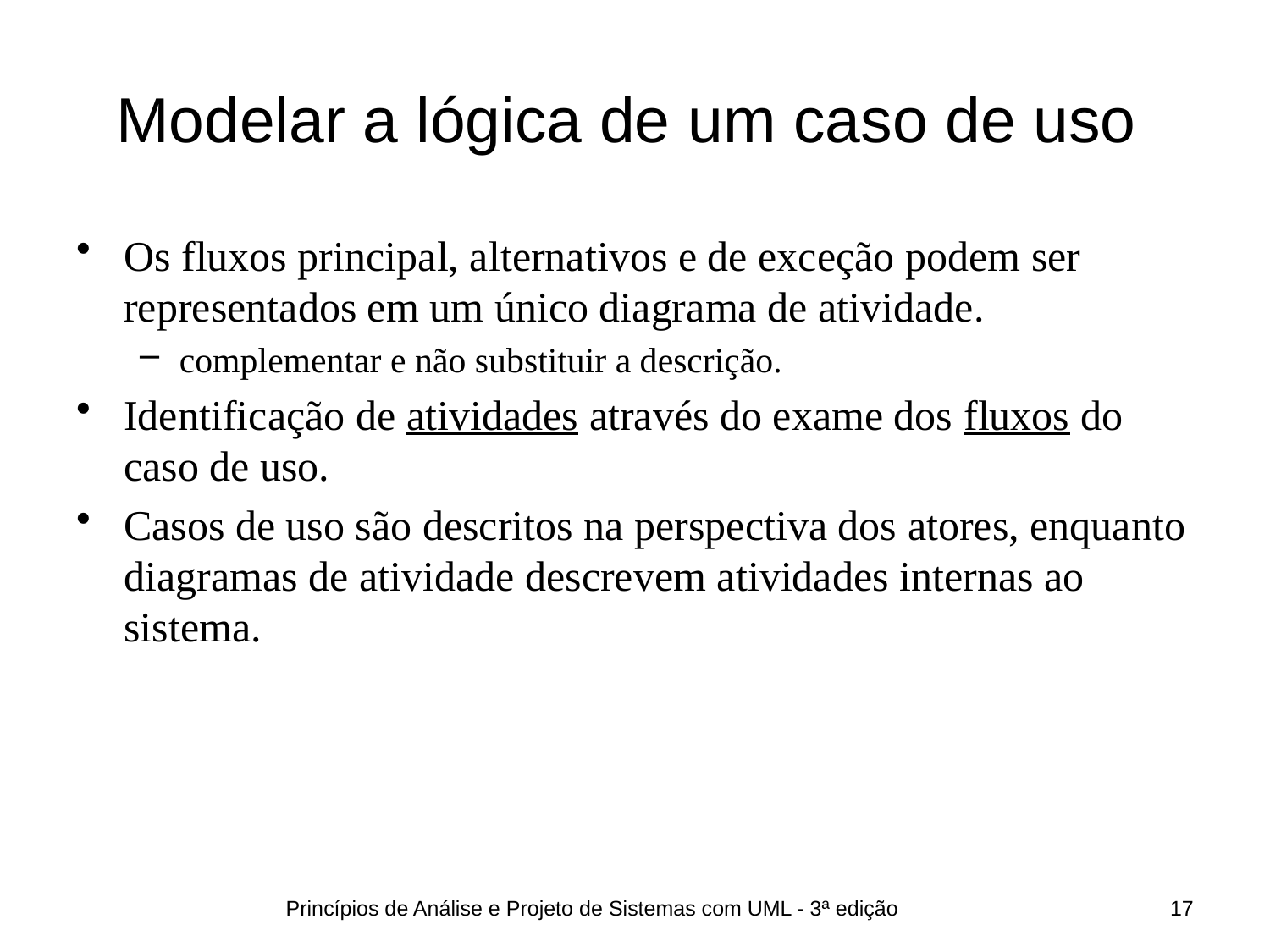

# Modelar a lógica de um caso de uso
Os fluxos principal, alternativos e de exceção podem ser representados em um único diagrama de atividade.
complementar e não substituir a descrição.
Identificação de atividades através do exame dos fluxos do caso de uso.
Casos de uso são descritos na perspectiva dos atores, enquanto diagramas de atividade descrevem atividades internas ao sistema.
Princípios de Análise e Projeto de Sistemas com UML - 3ª edição
17